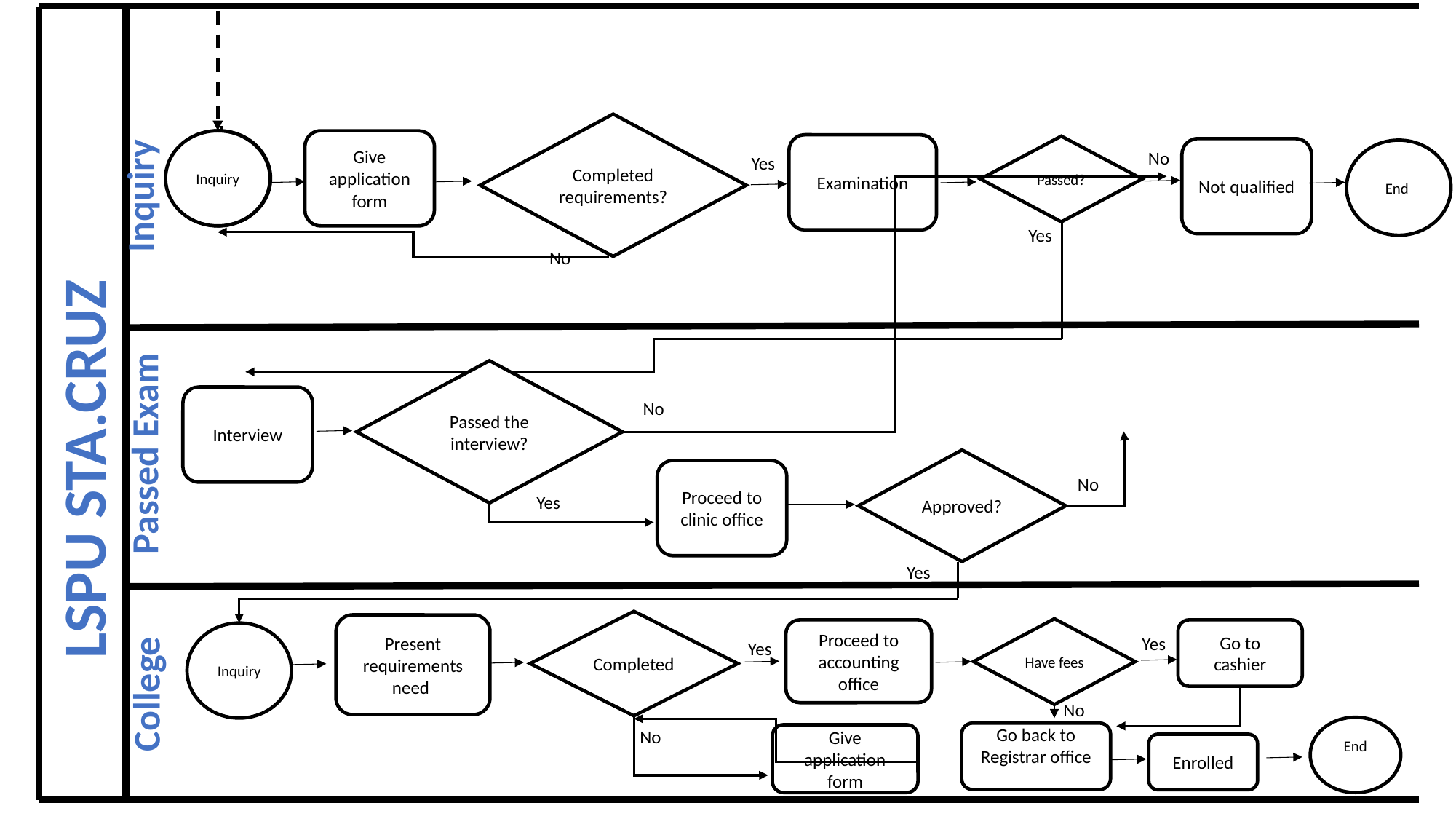

Inquiry
Completed requirements?
Inquiry
Inquiry
Give application form
Examination
Passed?
Not qualified
End
No
Yes
LSPU STA.CRUZ
Yes
No
Passed Exam
Passed the interview?
Interview
No
Approved?
Proceed to clinic office
No
Yes
Yes
College
Completed
Present requirements need
Have fees
Proceed to accounting office
Go to cashier
Inquiry
Yes
Yes
No
End

No
Go back to Registrar office

Give application form
Enrolled